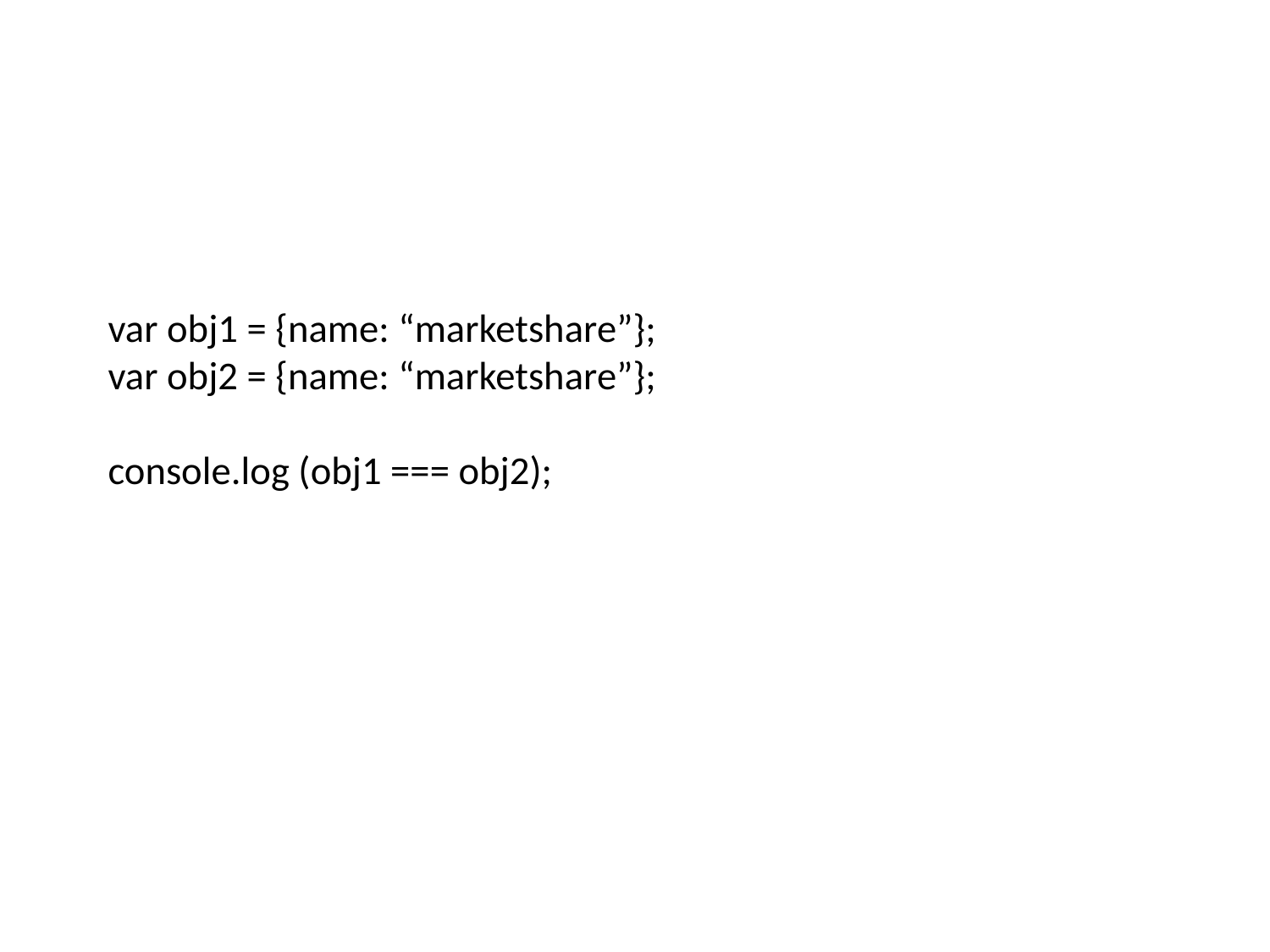

# var obj1 = {name: “marketshare”}; var obj2 = {name: “marketshare”}; console.log (obj1 === obj2);